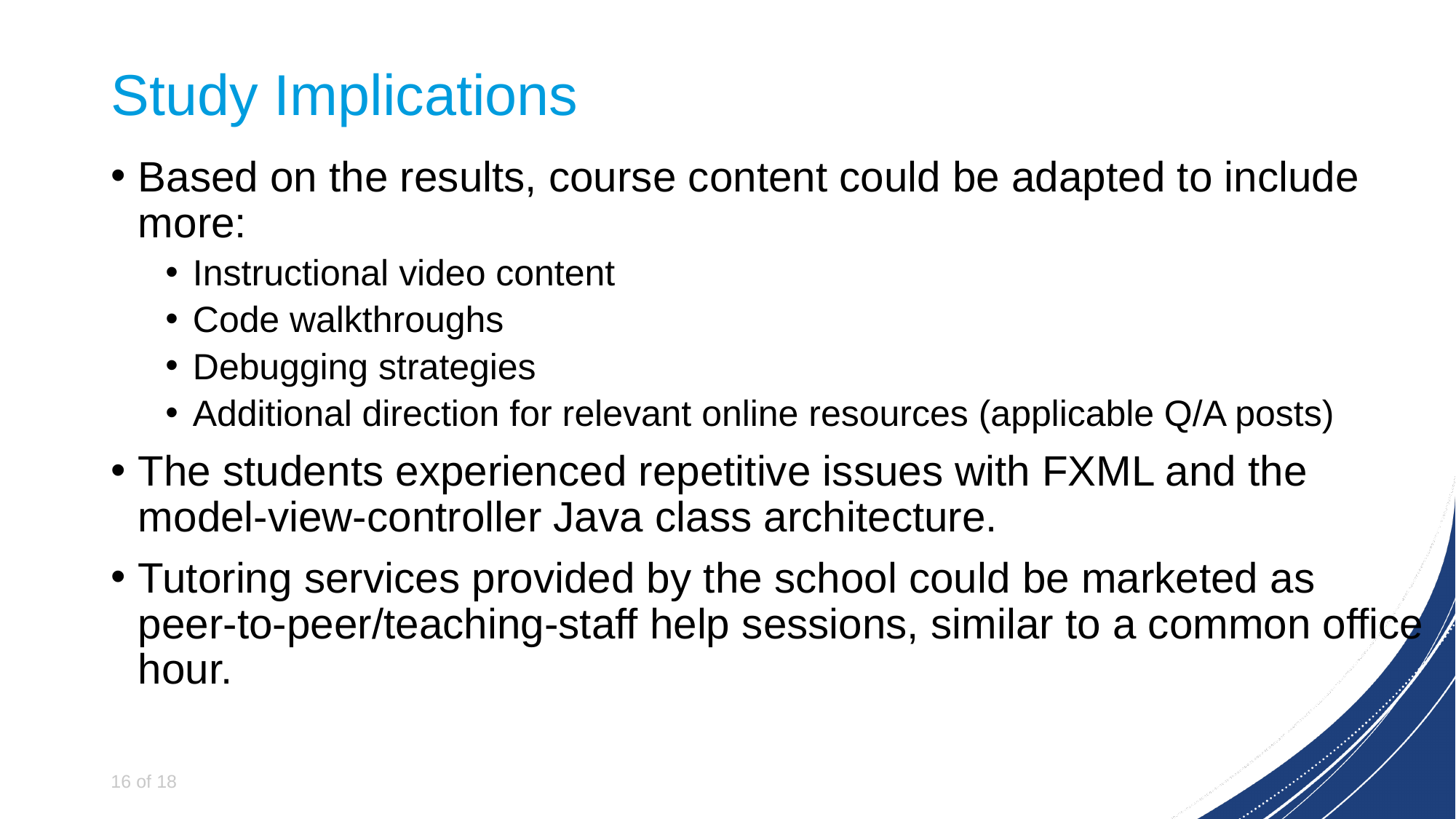

# Study Implications
Based on the results, course content could be adapted to include more:
Instructional video content
Code walkthroughs
Debugging strategies
Additional direction for relevant online resources (applicable Q/A posts)
The students experienced repetitive issues with FXML and the model-view-controller Java class architecture.
Tutoring services provided by the school could be marketed as peer-to-peer/teaching-staff help sessions, similar to a common office hour.
16 of 18